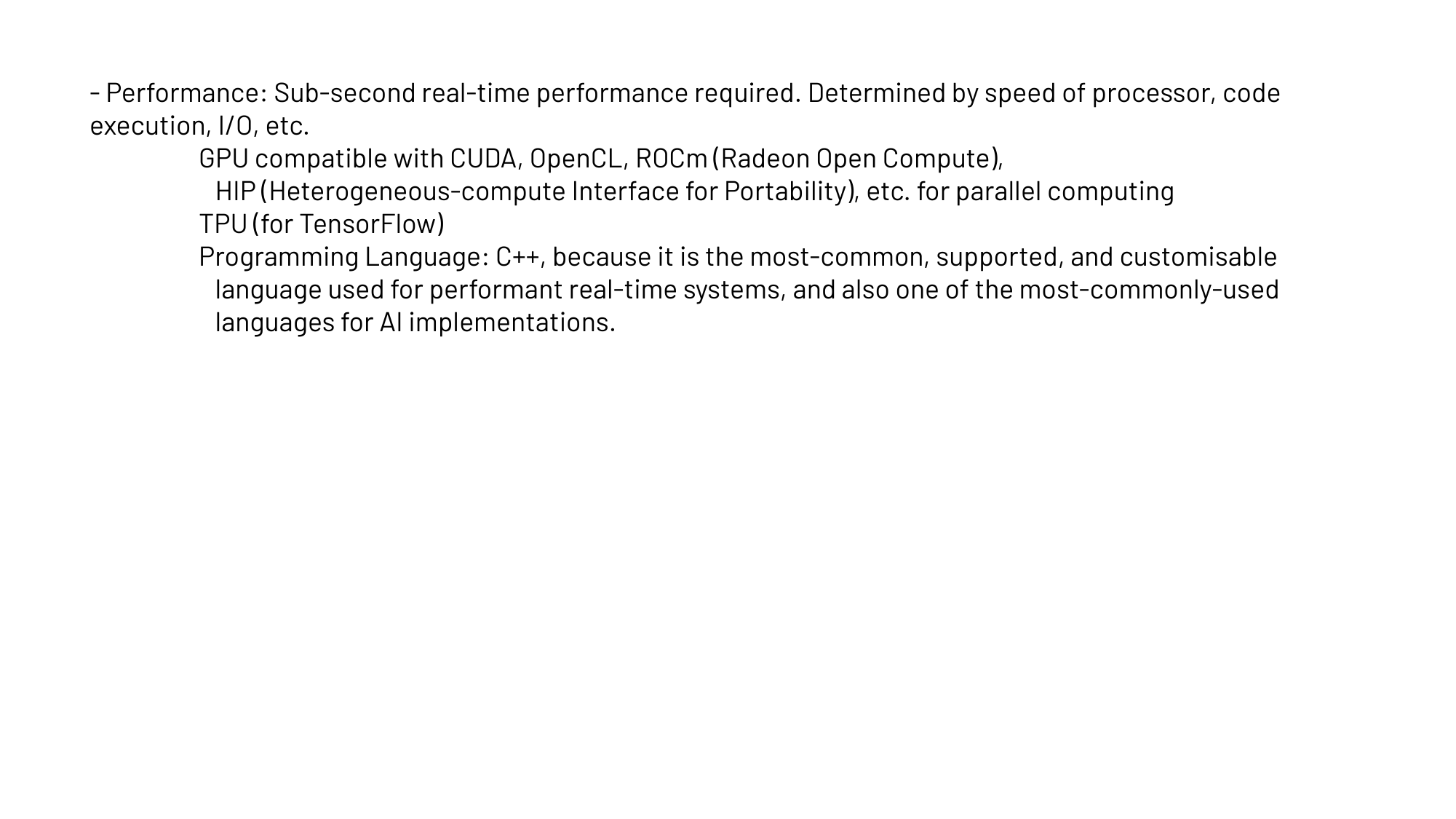

- Performance: Sub-second real-time performance required. Determined by speed of processor, code execution, I/O, etc.
	GPU compatible with CUDA, OpenCL, ROCm (Radeon Open Compute),
	   HIP (Heterogeneous-compute Interface for Portability), etc. for parallel computing
	TPU (for TensorFlow)
	Programming Language: C++, because it is the most-common, supported, and customisable
	   language used for performant real-time systems, and also one of the most-commonly-used
	   languages for AI implementations.